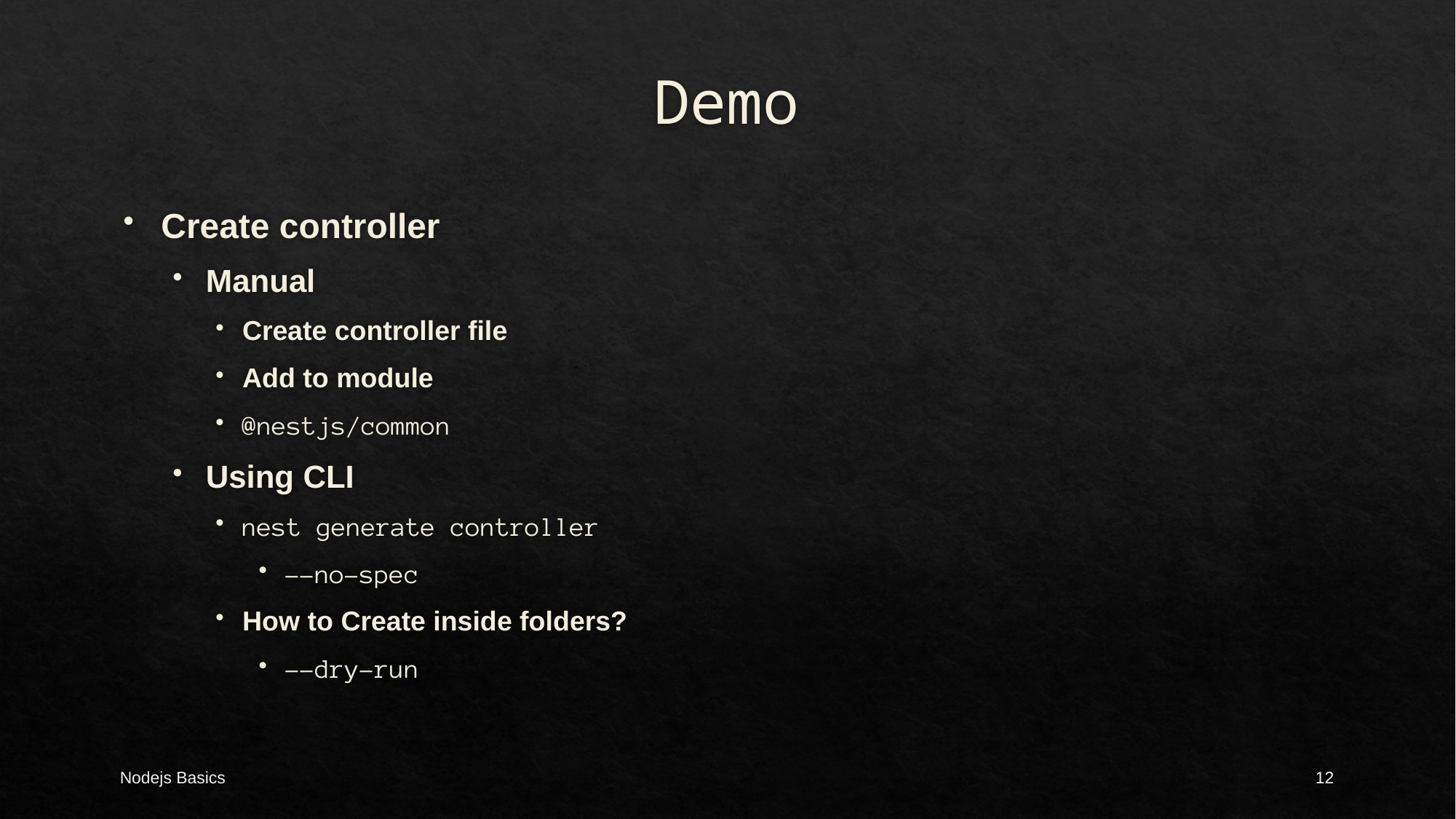

# Demo
Create controller
Manual
Create controller file
Add to module
@nestjs/common
Using CLI
nest generate controller
--no-spec
How to Create inside folders?
--dry-run
Nodejs Basics
12